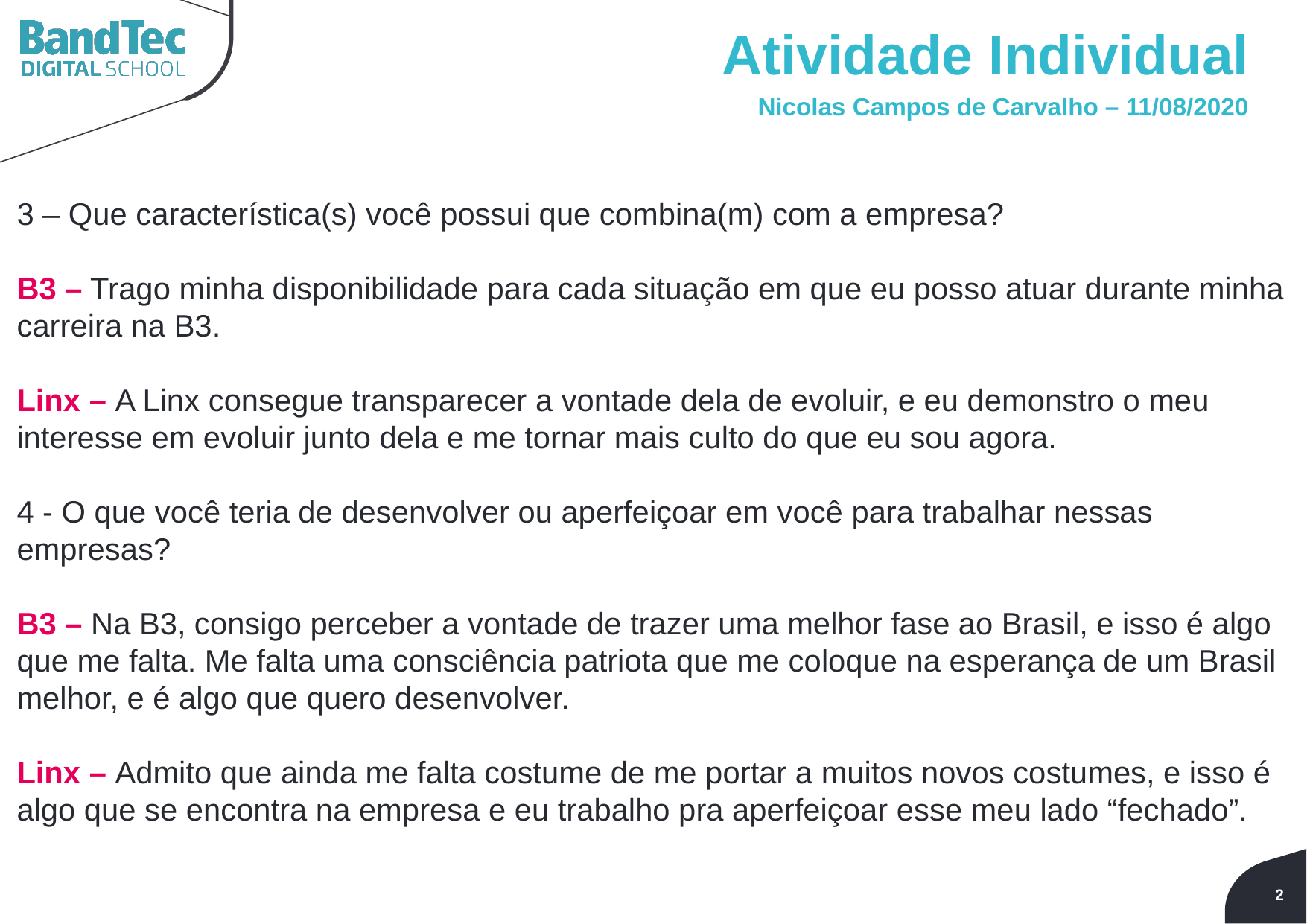

Atividade Individual
Nicolas Campos de Carvalho – 11/08/2020

3 – Que característica(s) você possui que combina(m) com a empresa?
B3 – Trago minha disponibilidade para cada situação em que eu posso atuar durante minha carreira na B3.
Linx – A Linx consegue transparecer a vontade dela de evoluir, e eu demonstro o meu interesse em evoluir junto dela e me tornar mais culto do que eu sou agora.
4 - O que você teria de desenvolver ou aperfeiçoar em você para trabalhar nessas empresas?
B3 – Na B3, consigo perceber a vontade de trazer uma melhor fase ao Brasil, e isso é algo que me falta. Me falta uma consciência patriota que me coloque na esperança de um Brasil melhor, e é algo que quero desenvolver.
Linx – Admito que ainda me falta costume de me portar a muitos novos costumes, e isso é algo que se encontra na empresa e eu trabalho pra aperfeiçoar esse meu lado “fechado”.
2